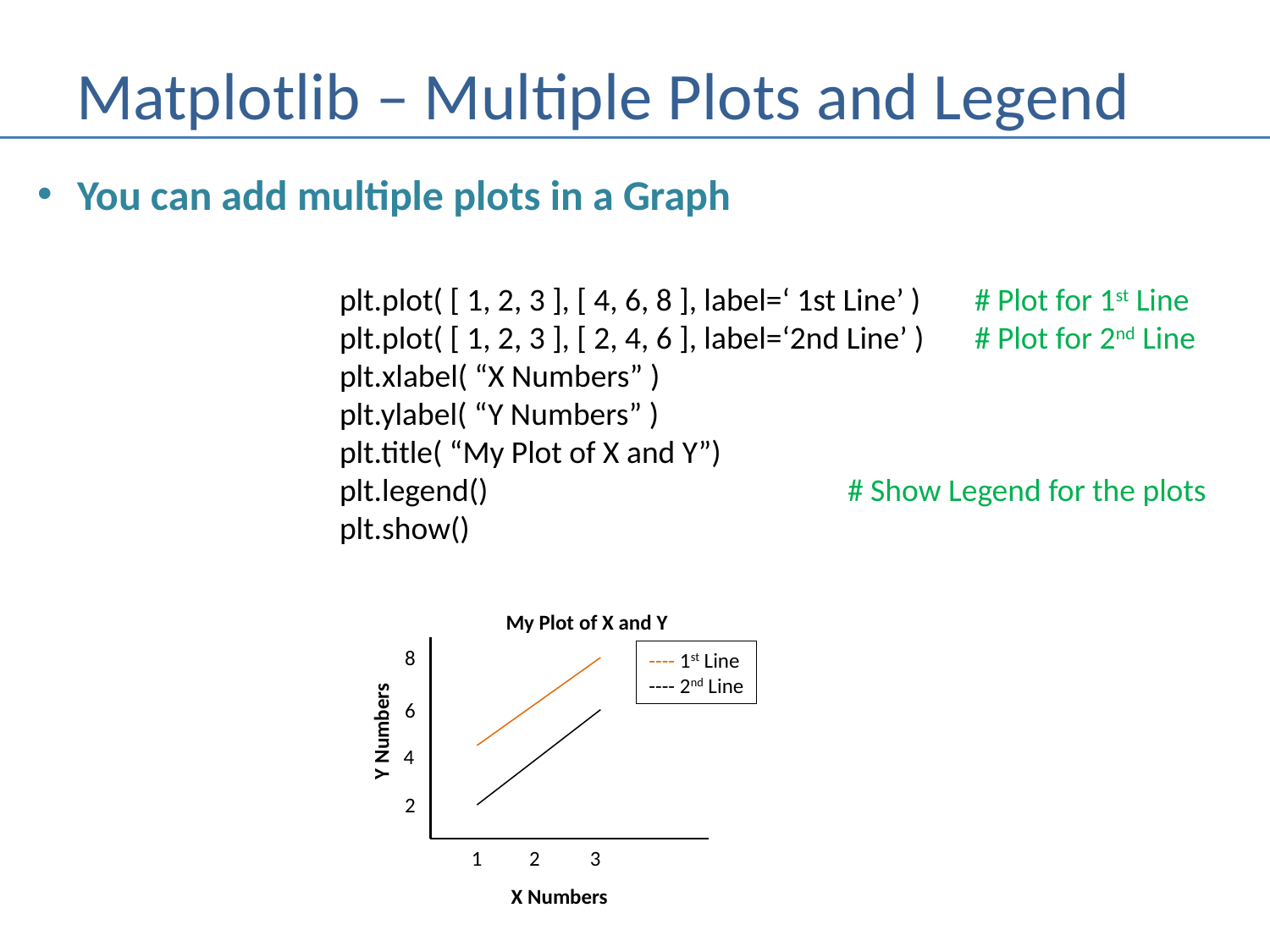

# Matplotlib – Multiple Plots and Legend
You can add multiple plots in a Graph

		plt.plot( [ 1, 2, 3 ], [ 4, 6, 8 ], label=‘ 1st Line’ )	# Plot for 1st Line
		plt.plot( [ 1, 2, 3 ], [ 2, 4, 6 ], label=‘2nd Line’ )	# Plot for 2nd Line
		plt.xlabel( “X Numbers” )
		plt.ylabel( “Y Numbers” )
		plt.title( “My Plot of X and Y”)
		plt.legend()			# Show Legend for the plots
		plt.show()

My Plot of X and Y
8
---- 1st Line
---- 2nd Line
6
Y Numbers
4
2
3
1
2
X Numbers